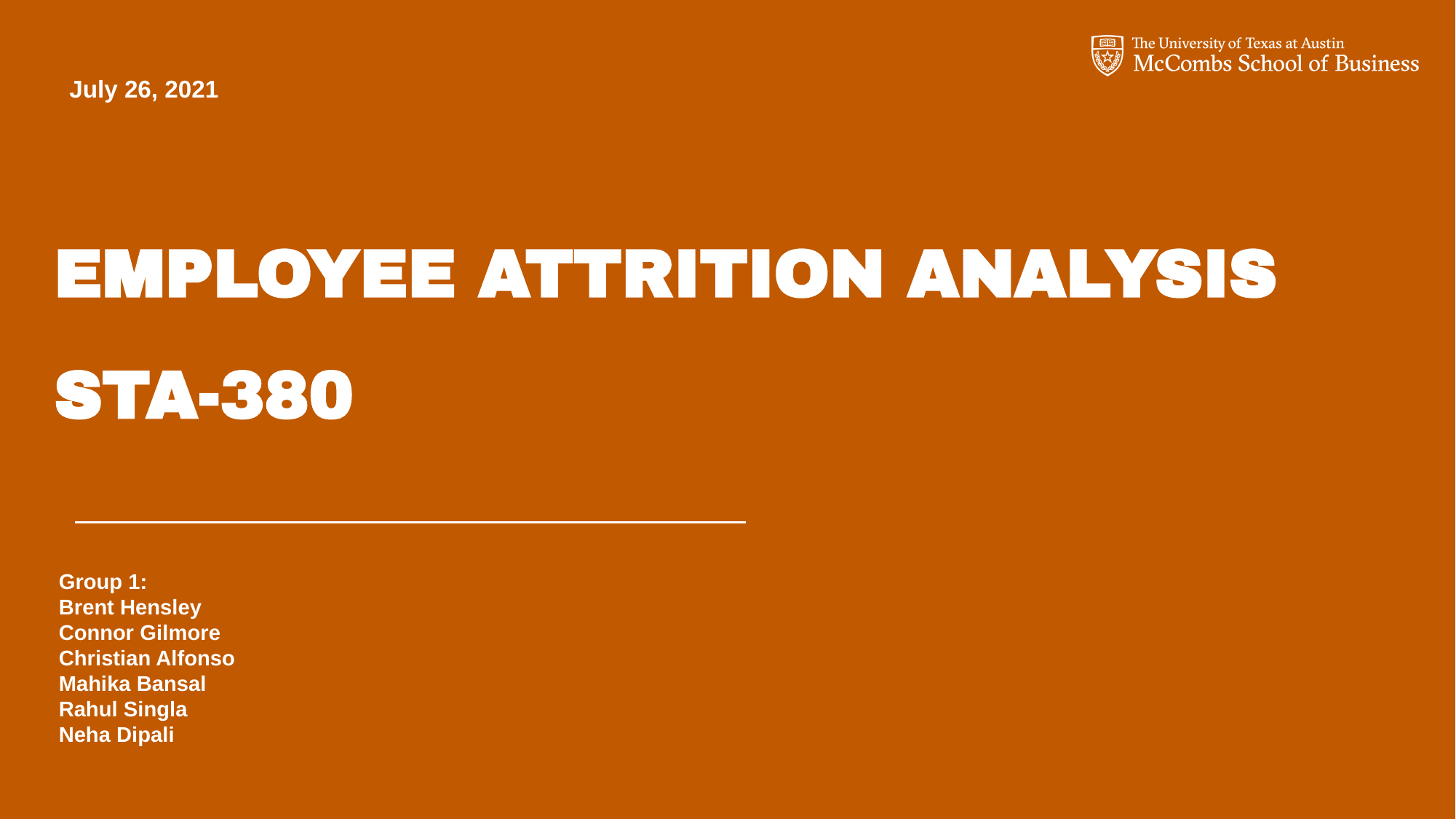

July 26, 2021
Employee attrition analysis

Sta-380
Group 1:
Brent Hensley
Connor Gilmore
Christian Alfonso
Mahika Bansal
Rahul Singla
Neha Dipali